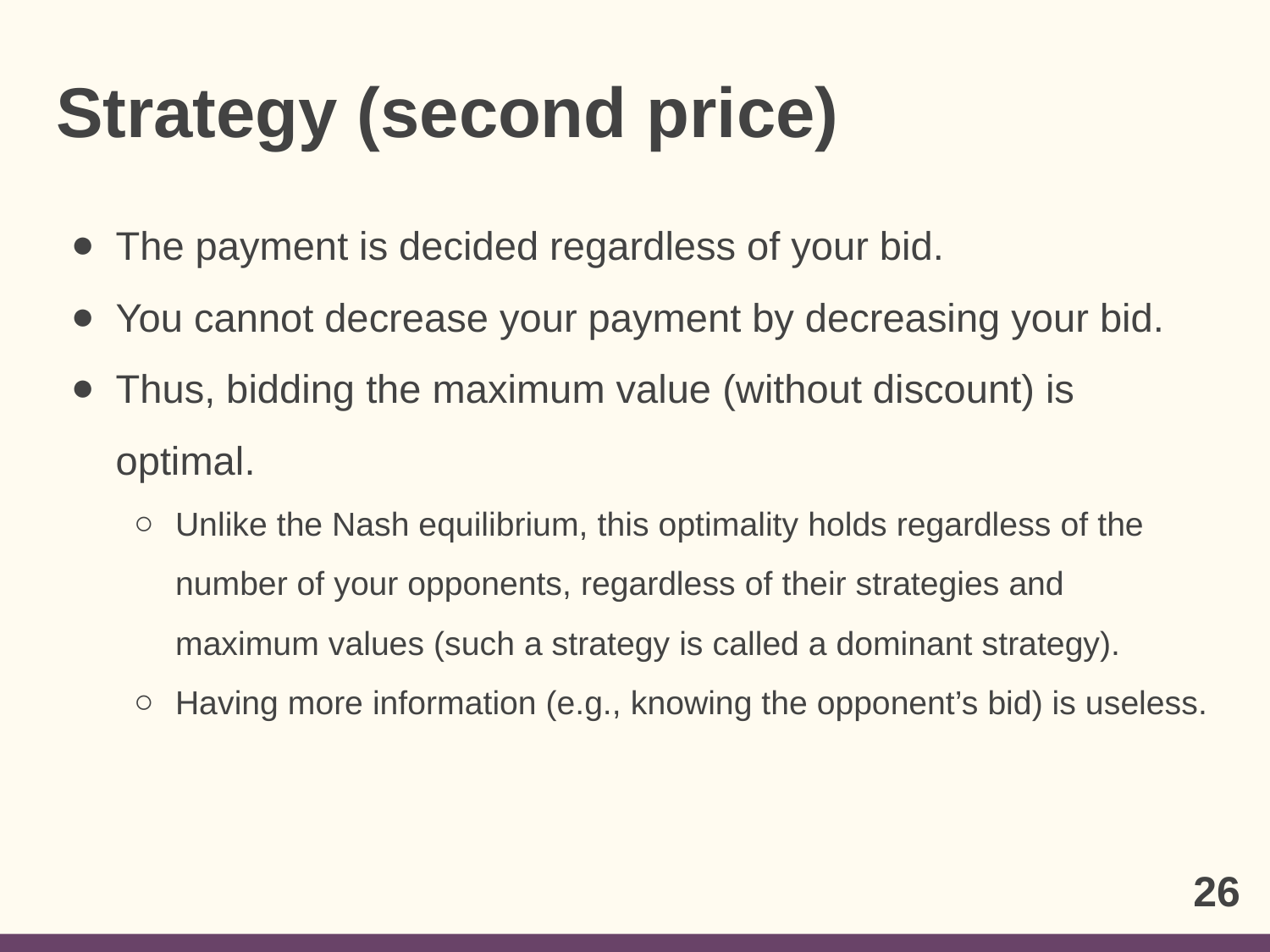

# Strategy (second price)
The payment is decided regardless of your bid.
You cannot decrease your payment by decreasing your bid.
Thus, bidding the maximum value (without discount) is optimal.
Unlike the Nash equilibrium, this optimality holds regardless of the number of your opponents, regardless of their strategies and maximum values (such a strategy is called a dominant strategy).
Having more information (e.g., knowing the opponent’s bid) is useless.
26